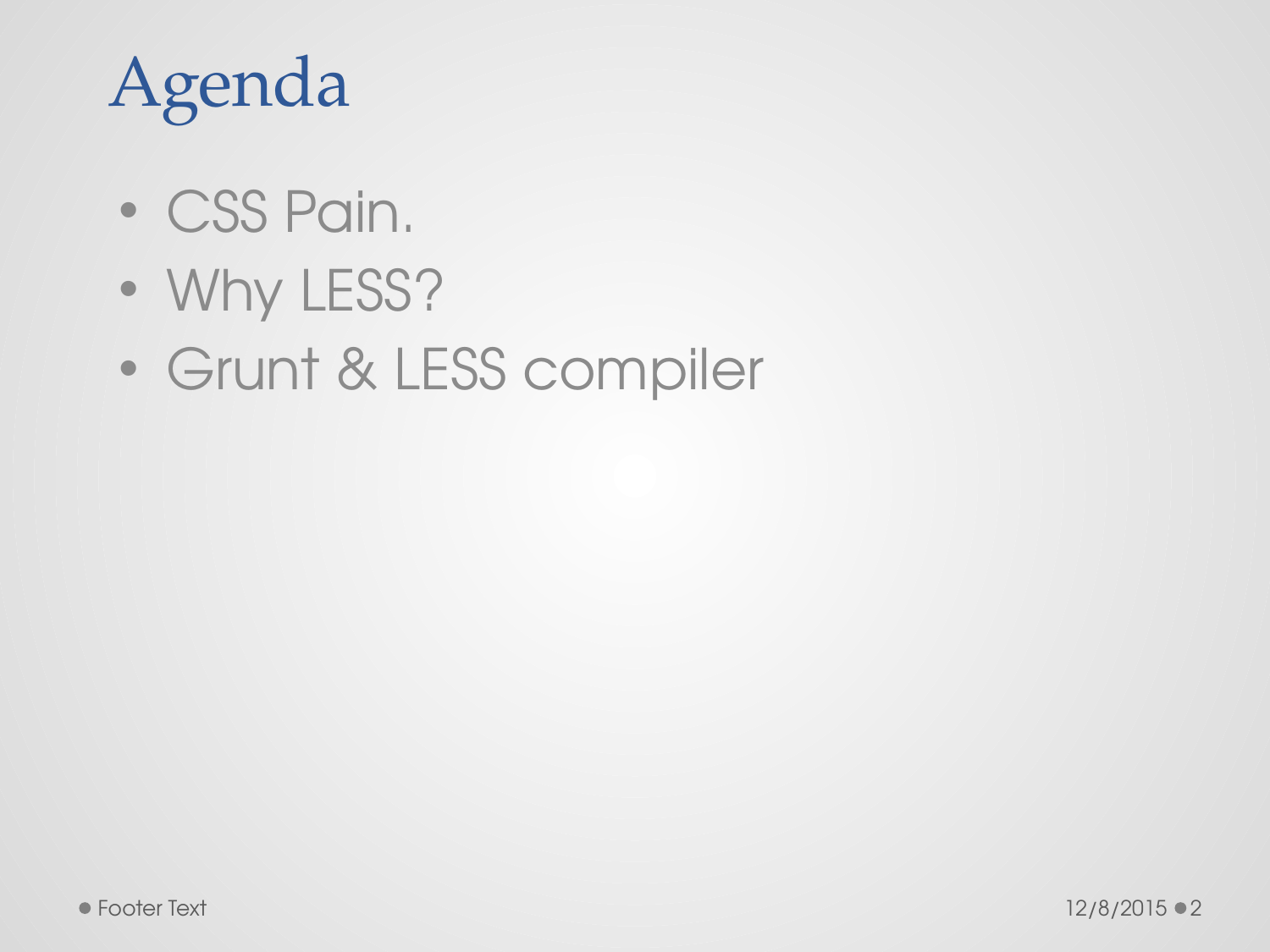

# Agenda
CSS Pain.
Why LESS?
Grunt & LESS compiler

Footer Text
12/8/2015
2